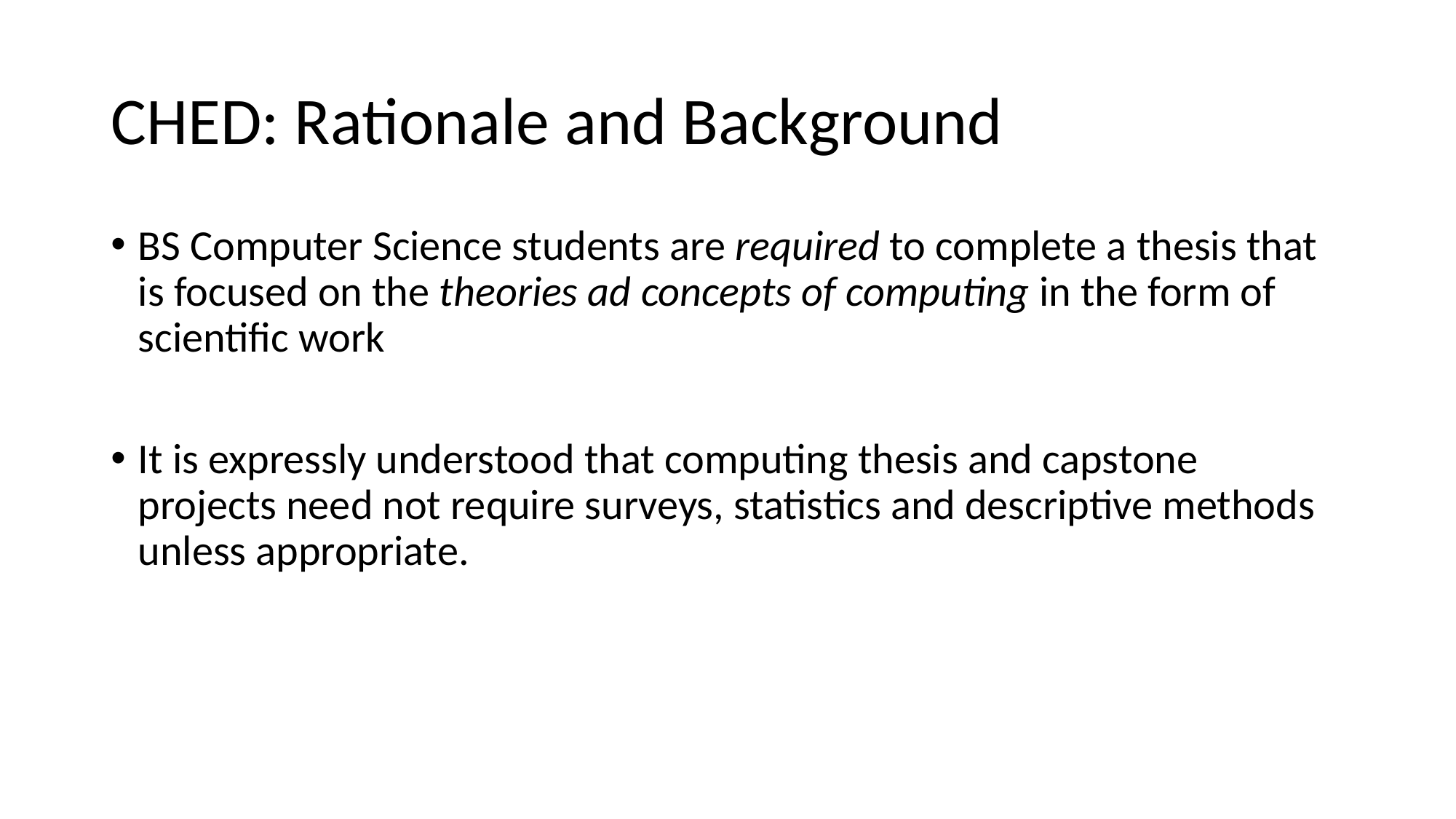

# CHED: Rationale and Background
BS Computer Science students are required to complete a thesis that is focused on the theories ad concepts of computing in the form of scientific work

It is expressly understood that computing thesis and capstone projects need not require surveys, statistics and descriptive methods unless appropriate.